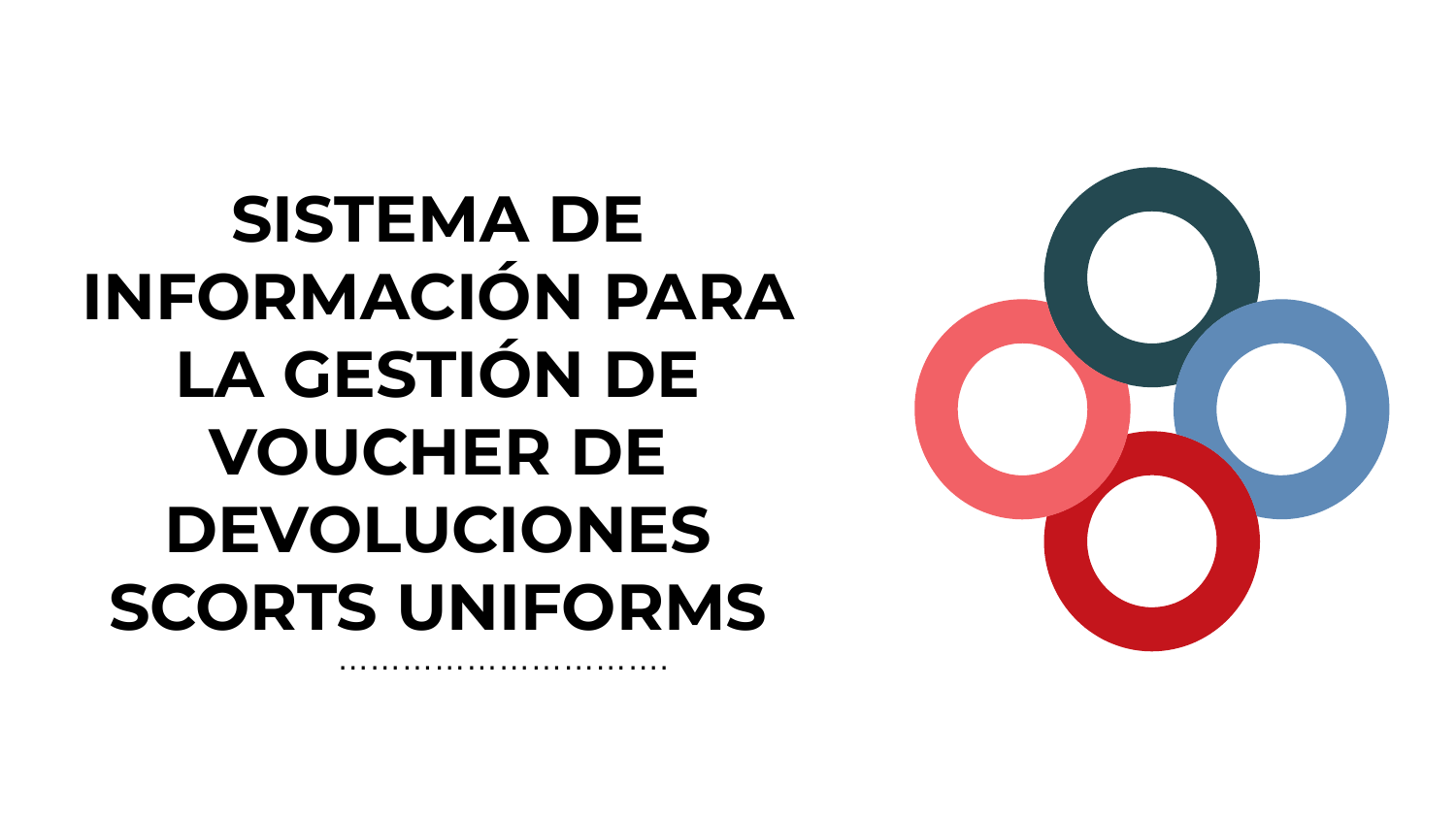

# SISTEMA DE INFORMACIÓN PARA LA GESTIÓN DE VOUCHER DE DEVOLUCIONES SCORTS UNIFORMS
………………………….